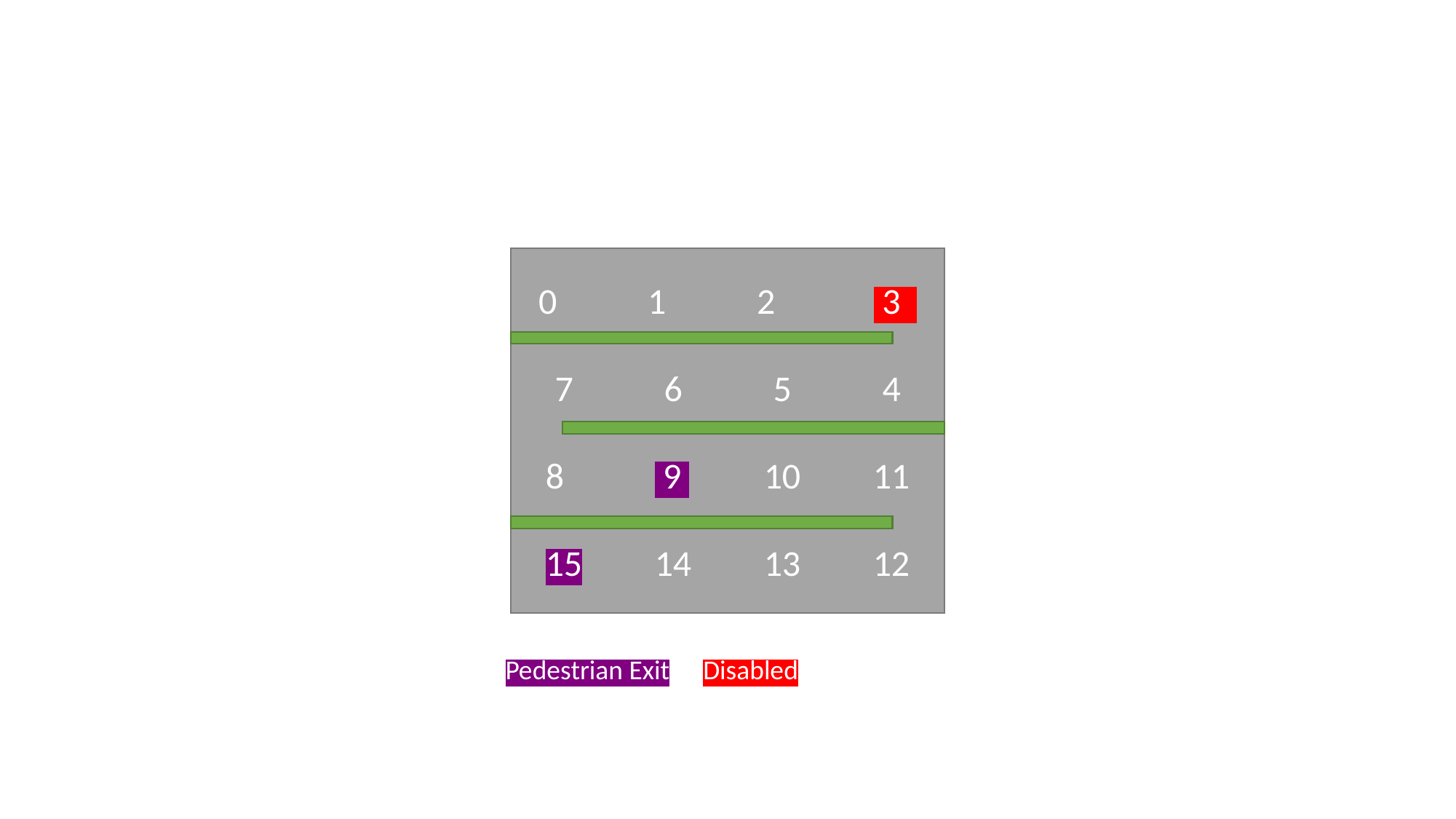

0 	1 	2 	  3

7	6 	5	4

8	 9 	10	11

15	14	13	12

Pedestrian Exit
Disabled